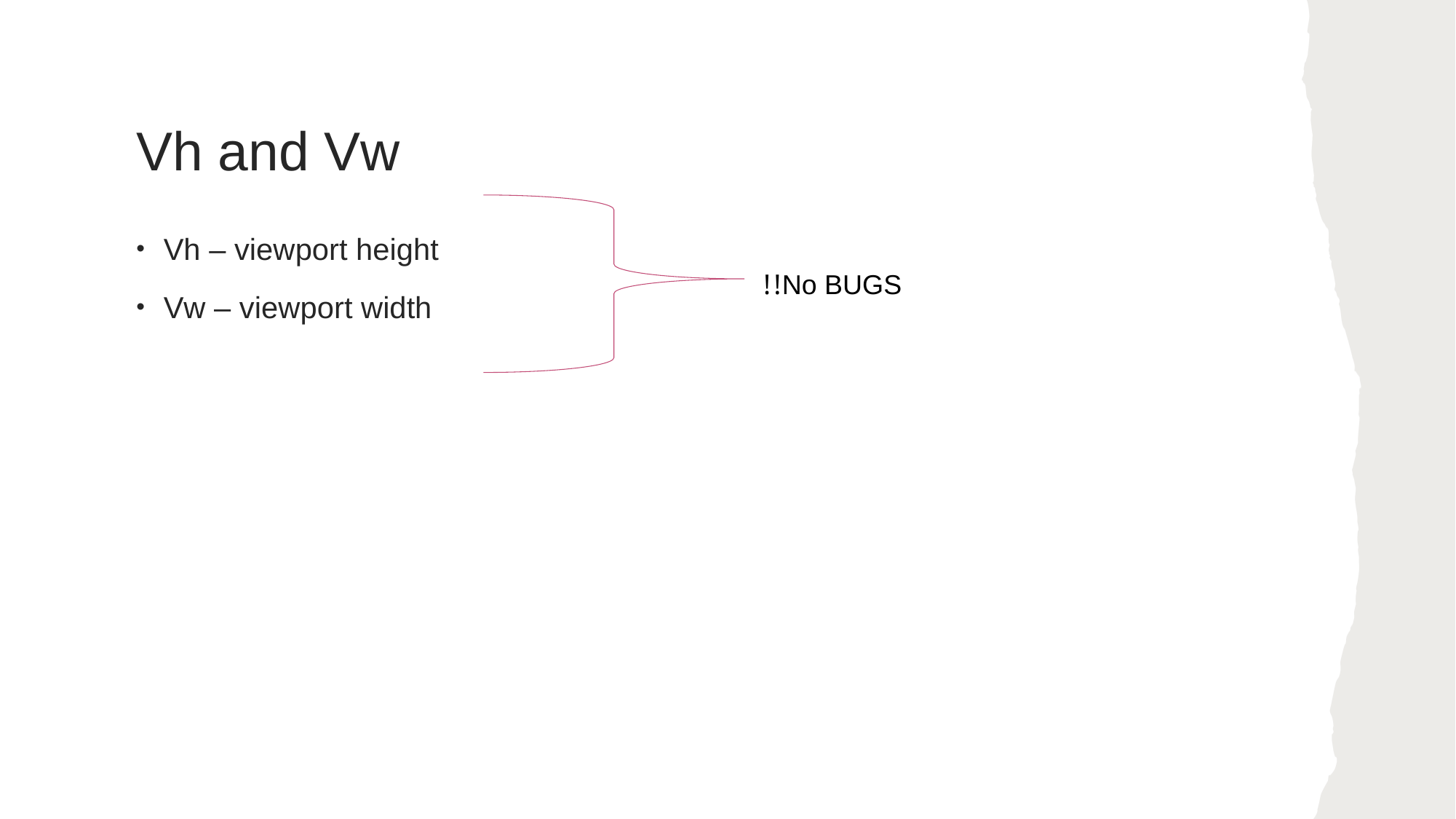

# Vh and Vw

Vh – viewport height
Vw – viewport width
No BUGS!!